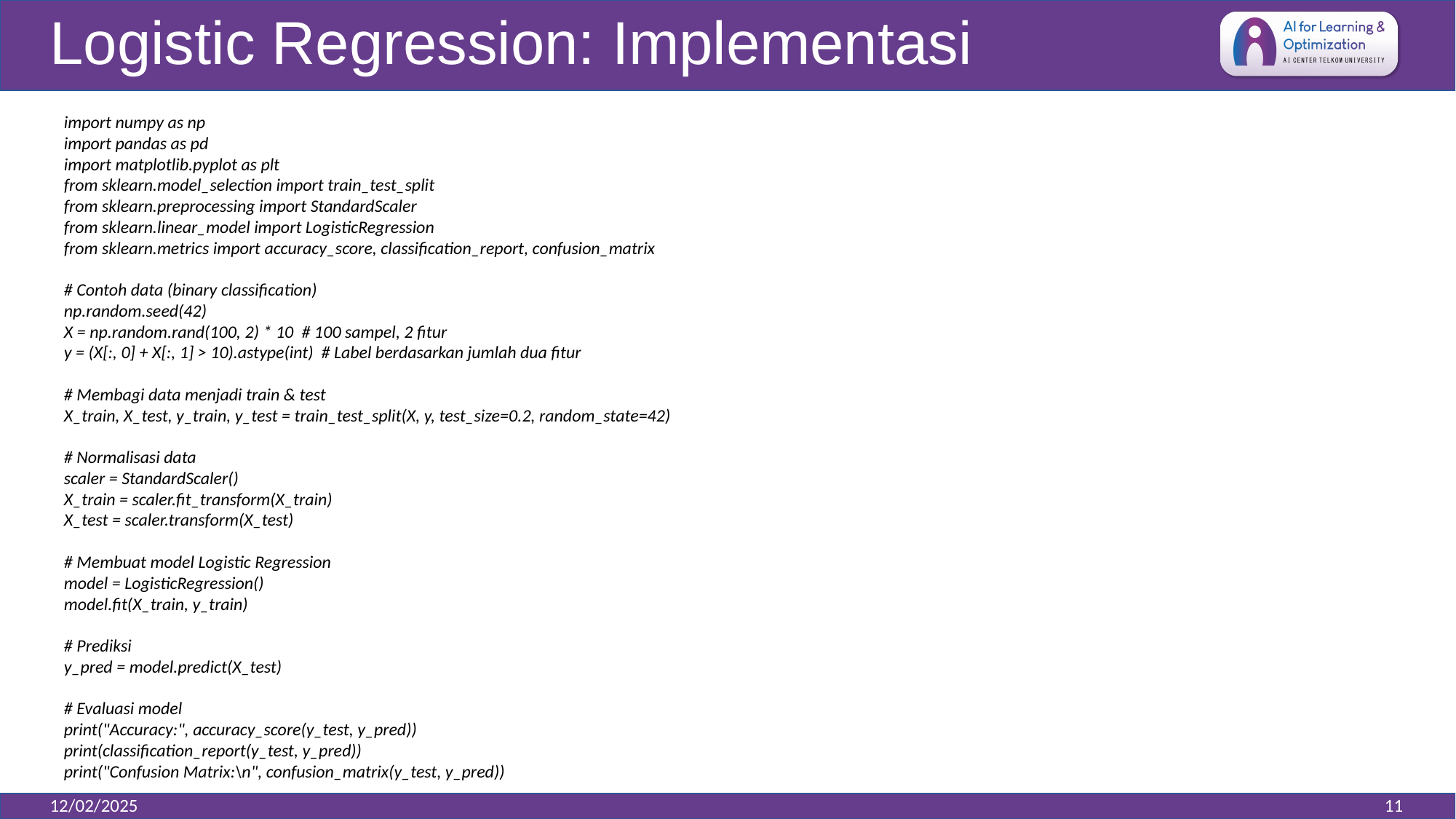

Logistic Regression: Implementasi
#
import numpy as np
import pandas as pd
import matplotlib.pyplot as plt
from sklearn.model_selection import train_test_split
from sklearn.preprocessing import StandardScaler
from sklearn.linear_model import LogisticRegression
from sklearn.metrics import accuracy_score, classification_report, confusion_matrix

# Contoh data (binary classification)
np.random.seed(42)
X = np.random.rand(100, 2) * 10  # 100 sampel, 2 fitur
y = (X[:, 0] + X[:, 1] > 10).astype(int)  # Label berdasarkan jumlah dua fitur

# Membagi data menjadi train & test
X_train, X_test, y_train, y_test = train_test_split(X, y, test_size=0.2, random_state=42)

# Normalisasi data
scaler = StandardScaler()
X_train = scaler.fit_transform(X_train)
X_test = scaler.transform(X_test)

# Membuat model Logistic Regression
model = LogisticRegression()
model.fit(X_train, y_train)

# Prediksi
y_pred = model.predict(X_test)

# Evaluasi model
print("Accuracy:", accuracy_score(y_test, y_pred))
print(classification_report(y_test, y_pred))
print("Confusion Matrix:\n", confusion_matrix(y_test, y_pred))
12/02/2025
11